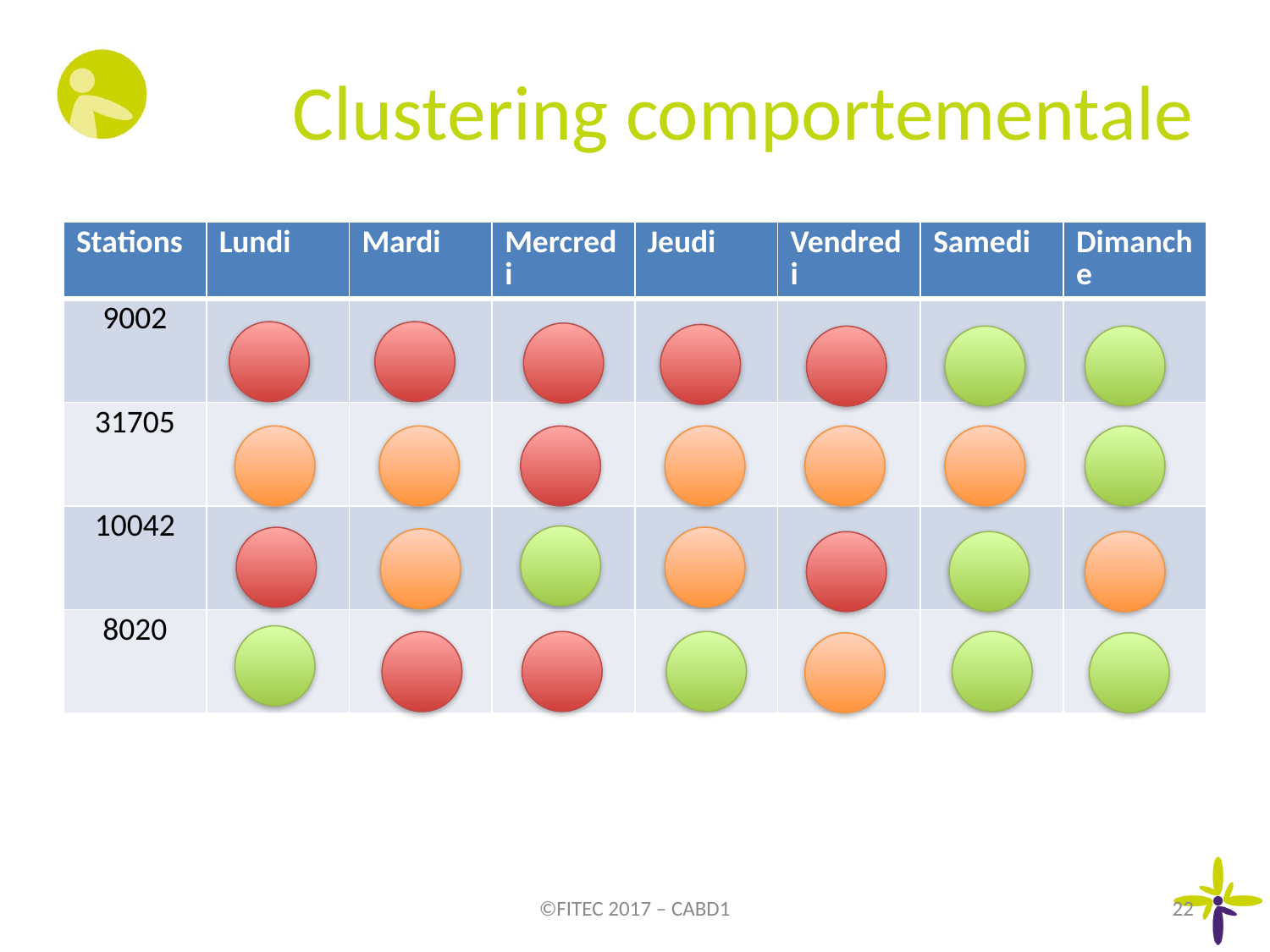

# Clustering comportementale

| Stations | Lundi | Mardi | Mercredi | Jeudi | Vendredi | Samedi | Dimanche |
| --- | --- | --- | --- | --- | --- | --- | --- |
| 9002 |  |  |  |  |  |  |  |
| 31705 |  |  |  |  |  |  |  |
| 10042 |  |  |  |  |  |  |  |
| 8020 |  |  |  |  |  |  |  |

©FITEC 2017 – CABD1
22